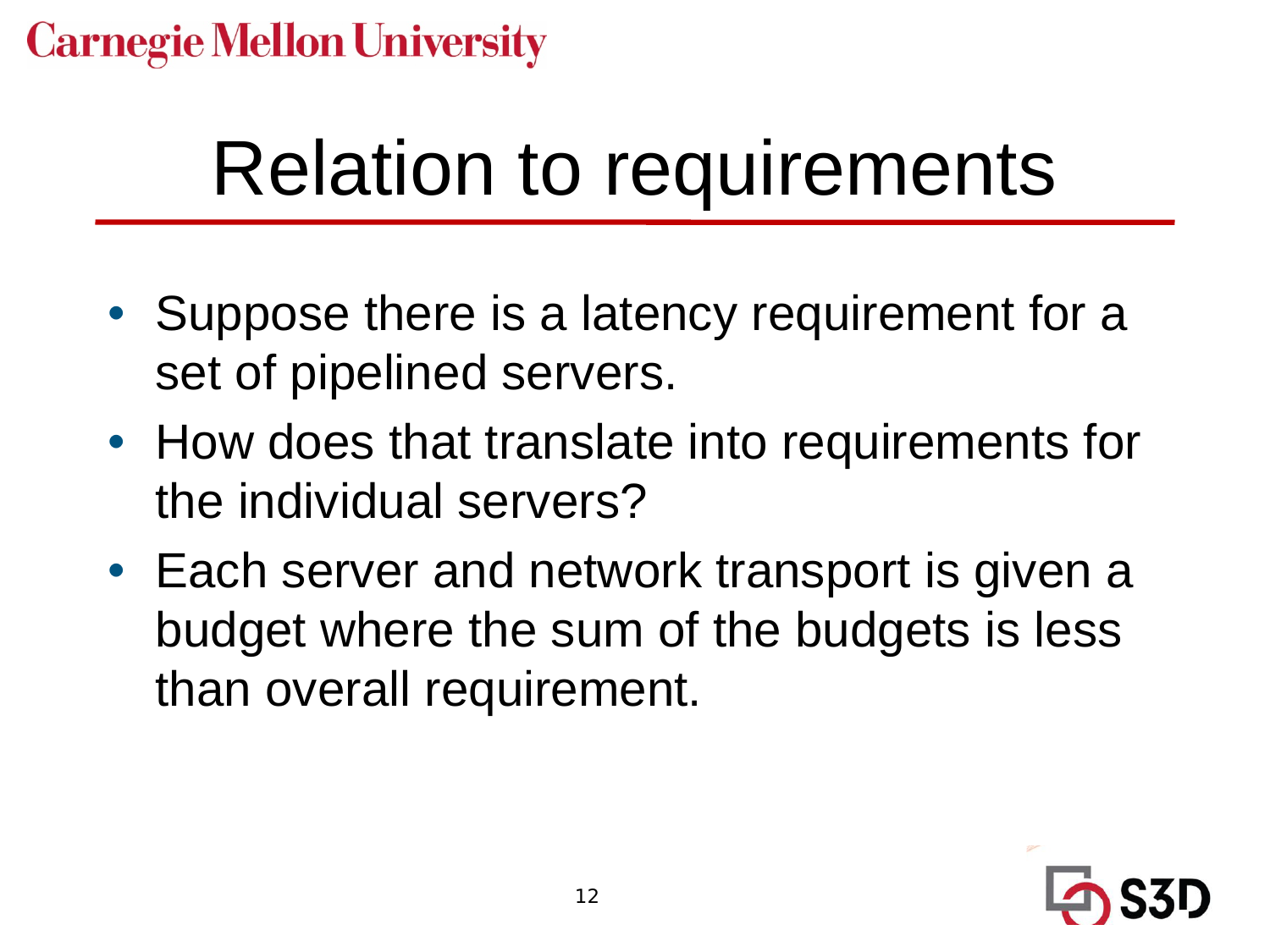

# Relation to requirements
Suppose there is a latency requirement for a set of pipelined servers.
How does that translate into requirements for the individual servers?
Each server and network transport is given a budget where the sum of the budgets is less than overall requirement.